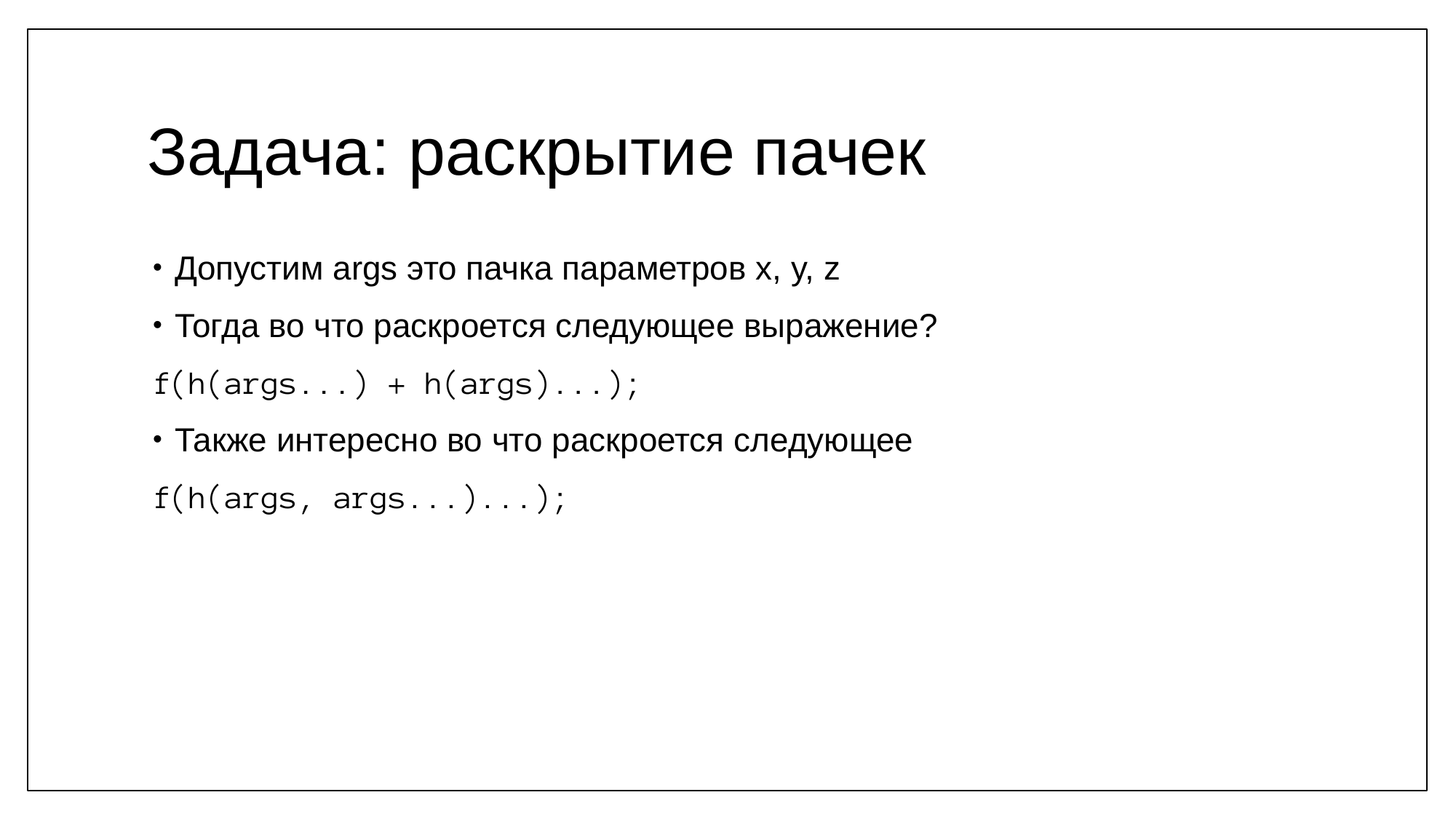

# Задача: раскрытие пачек
Допустим args это пачка параметров x, y, z
Тогда во что раскроется следующее выражение?
f(h(args...) + h(args)...);
Также интересно во что раскроется следующее
f(h(args, args...)...);